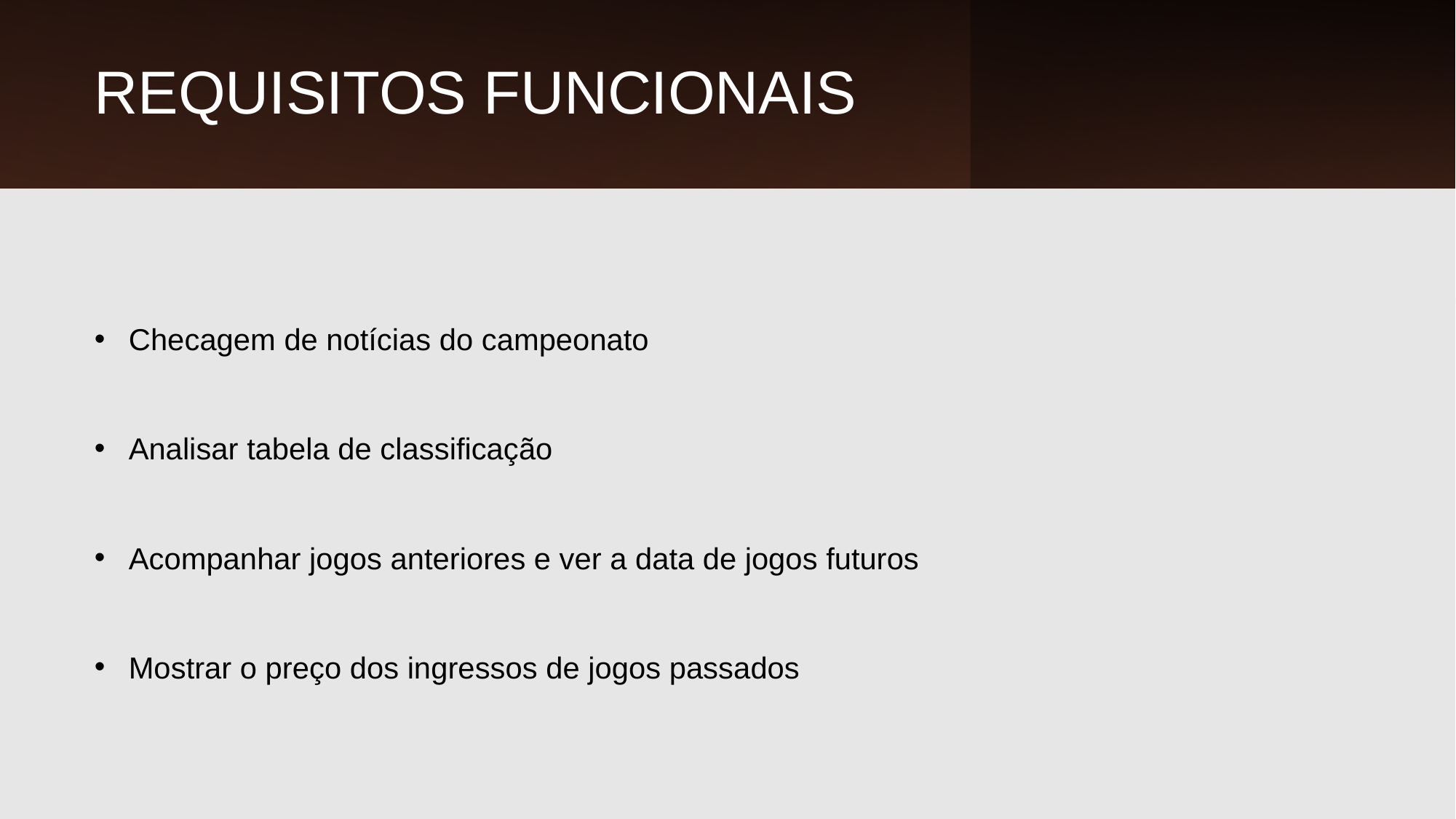

# Requisitos Funcionais
Checagem de notícias do campeonato

Analisar tabela de classificação

Acompanhar jogos anteriores e ver a data de jogos futuros

Mostrar o preço dos ingressos de jogos passados